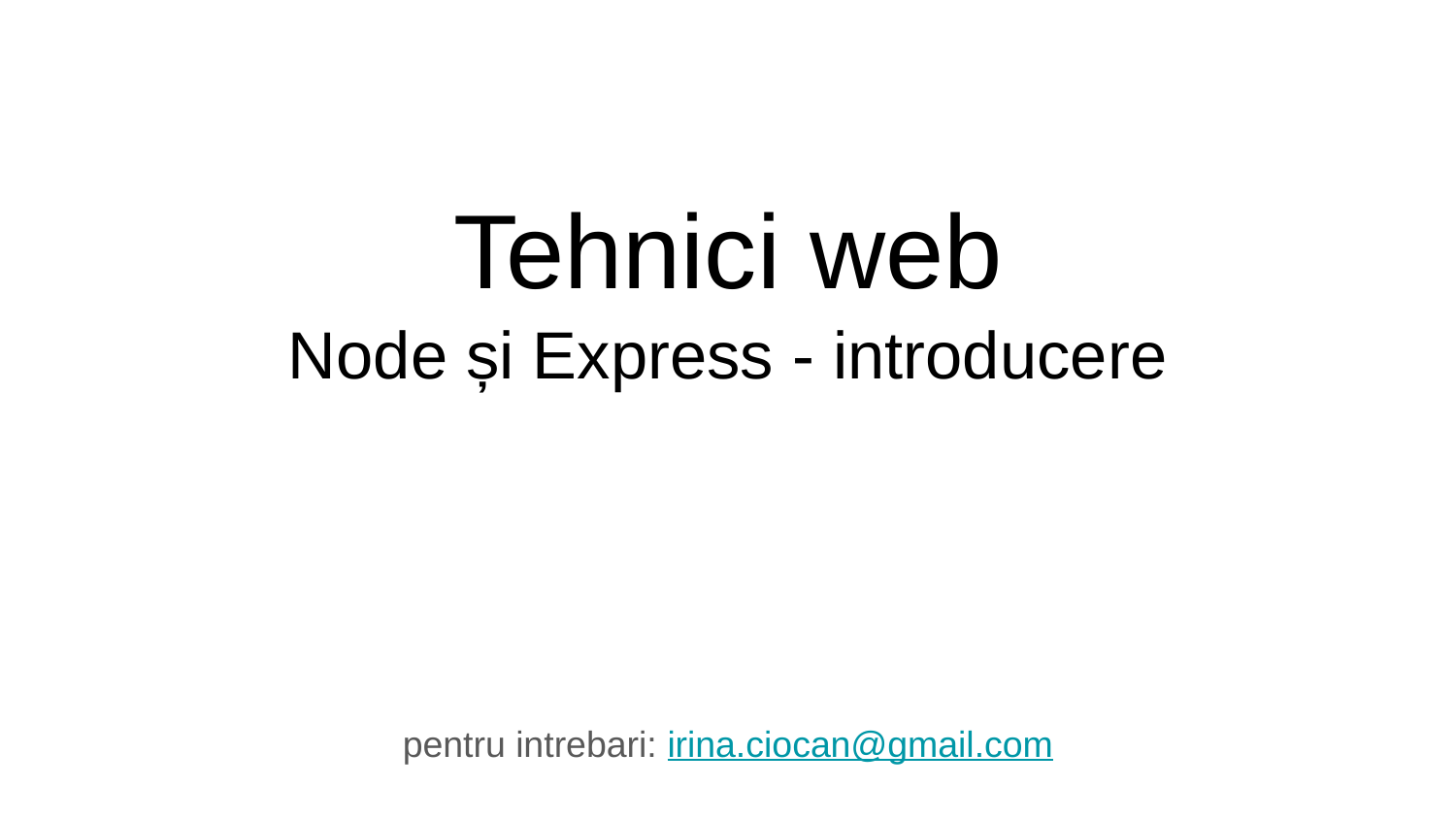

# Tehnici web
Node și Express - introducere

pentru intrebari: irina.ciocan@gmail.com